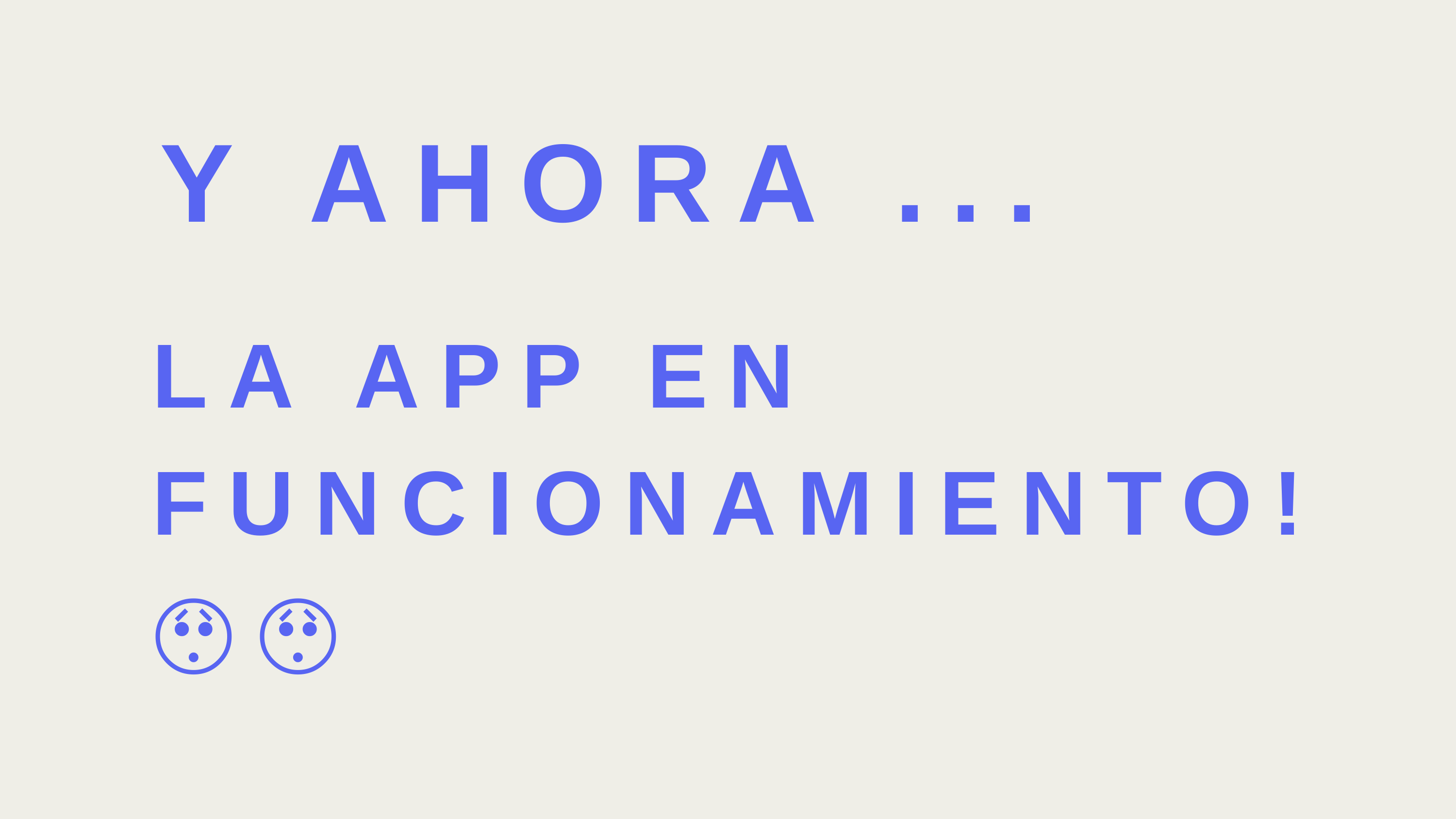

Y AHORA ...
LA APP EN
FUNCIONAMIENTO! 😯😯